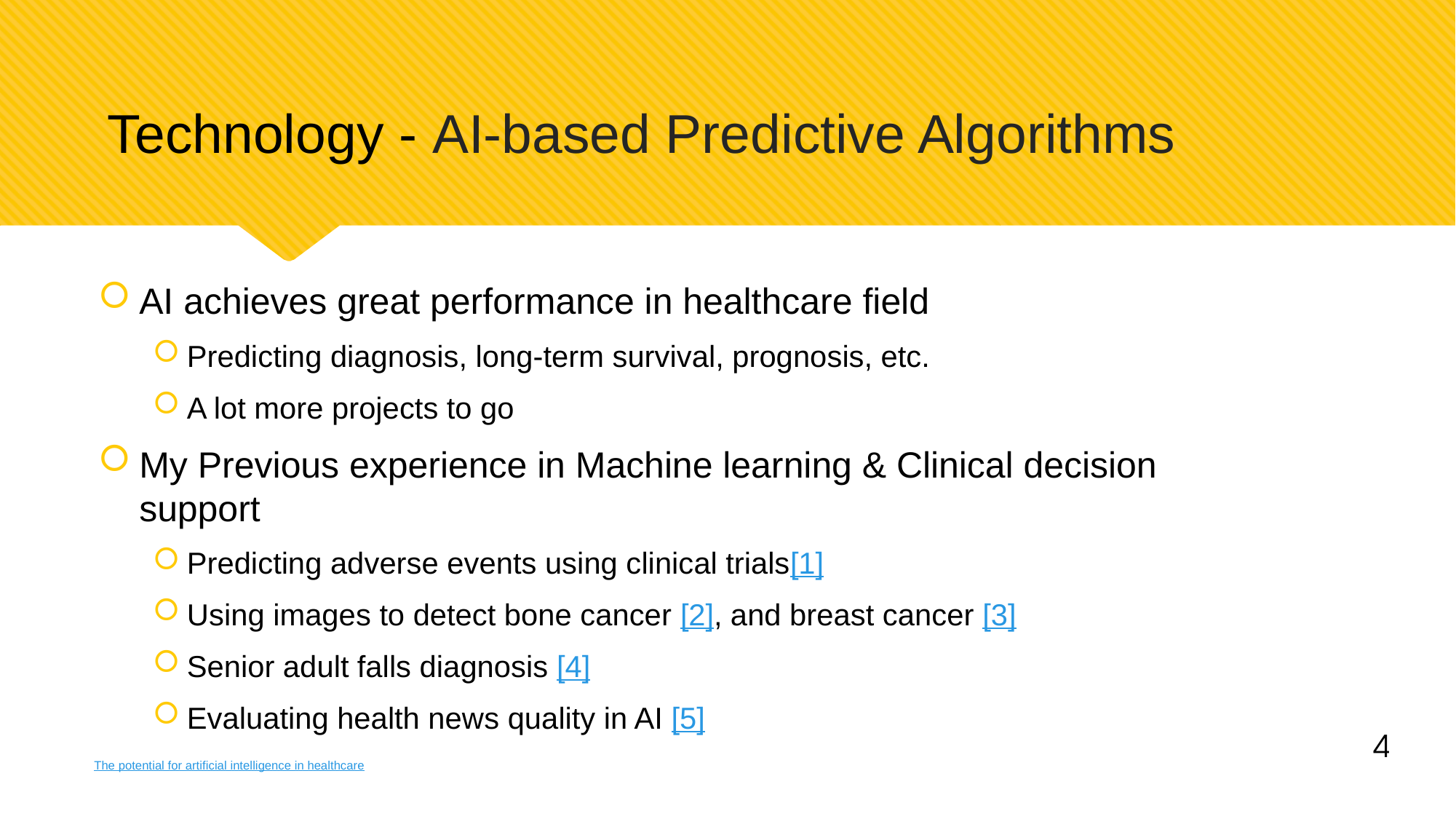

# Technology - AI-based Predictive Algorithms
AI achieves great performance in healthcare field
Predicting diagnosis, long-term survival, prognosis, etc.
A lot more projects to go
My Previous experience in Machine learning & Clinical decision support
Predicting adverse events using clinical trials[1]
Using images to detect bone cancer [2], and breast cancer [3]
Senior adult falls diagnosis [4]
Evaluating health news quality in AI [5]

4
The potential for artificial intelligence in healthcare